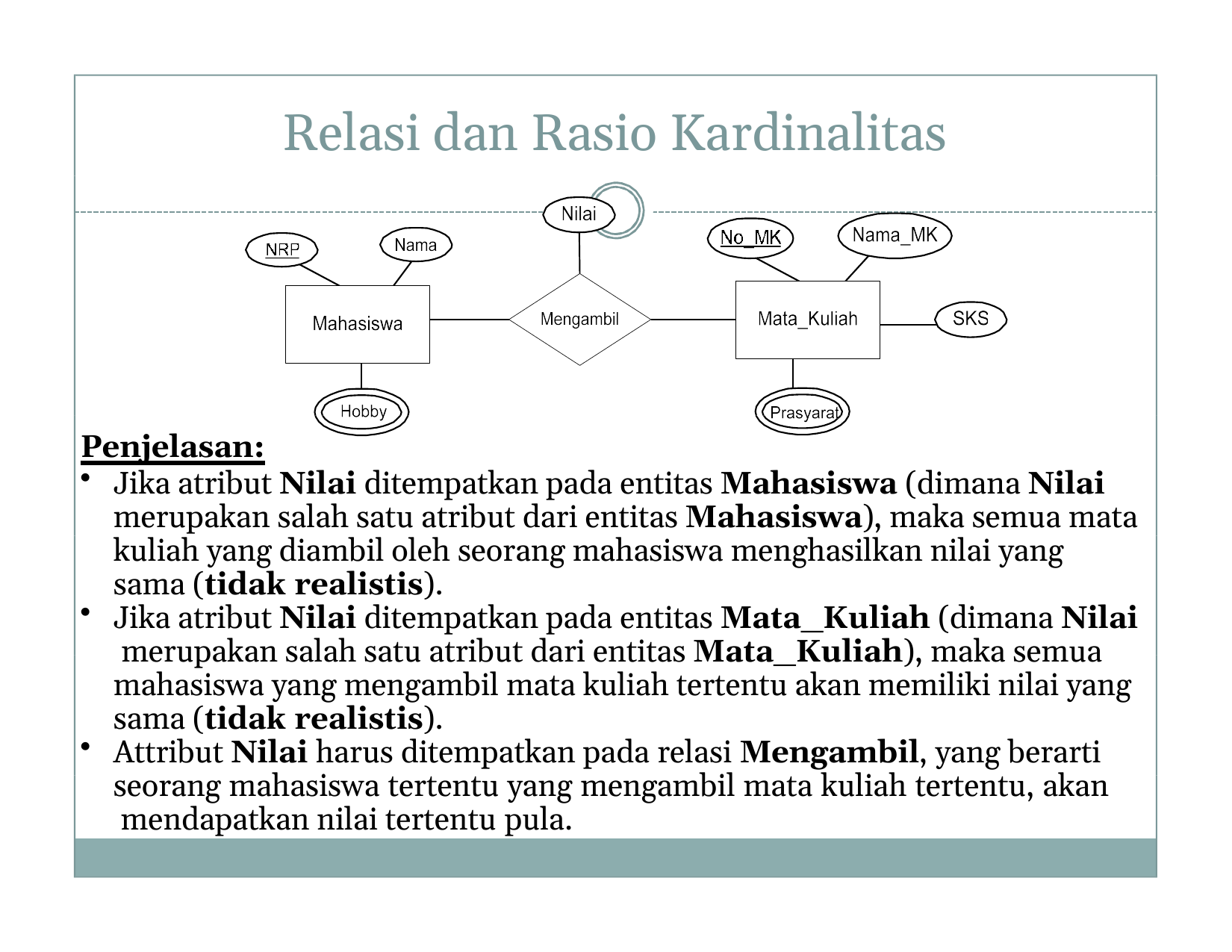

# Relasi dan Rasio Kardinalitas

Penjelasan:
Jika atribut Nilai ditempatkan pada entitas Mahasiswa (dimana Nilai  merupakan salah satu atribut dari entitas Mahasiswa), maka semua mata  kuliah yang diambil oleh seorang mahasiswa menghasilkan nilai yang  sama (tidak realistis).
Jika atribut Nilai ditempatkan pada entitas Mata_Kuliah (dimana Nilai  merupakan salah satu atribut dari entitas Mata_Kuliah), maka semua  mahasiswa yang mengambil mata kuliah tertentu akan memiliki nilai yang  sama (tidak realistis).
Attribut Nilai harus ditempatkan pada relasi Mengambil, yang berarti  seorang mahasiswa tertentu yang mengambil mata kuliah tertentu, akan  mendapatkan nilai tertentu pula.